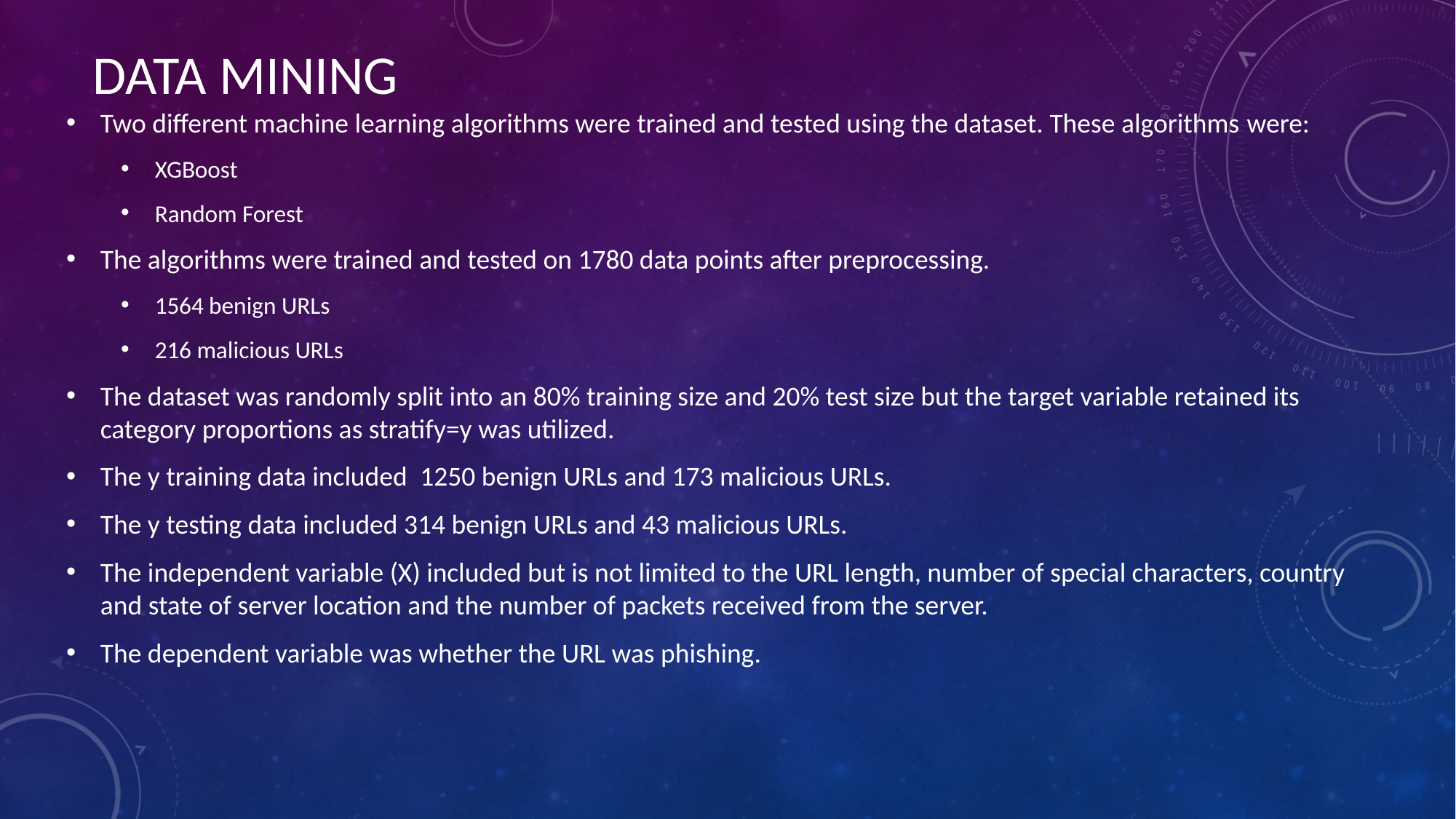

# Data mining
Two different machine learning algorithms were trained and tested using the dataset. These algorithms were:
XGBoost
Random Forest
The algorithms were trained and tested on 1780 data points after preprocessing.
1564 benign URLs
216 malicious URLs
The dataset was randomly split into an 80% training size and 20% test size but the target variable retained its category proportions as stratify=y was utilized.
The y training data included  1250 benign URLs and 173 malicious URLs.
The y testing data included 314 benign URLs and 43 malicious URLs.
The independent variable (X) included but is not limited to the URL length, number of special characters, country and state of server location and the number of packets received from the server.
The dependent variable was whether the URL was phishing.